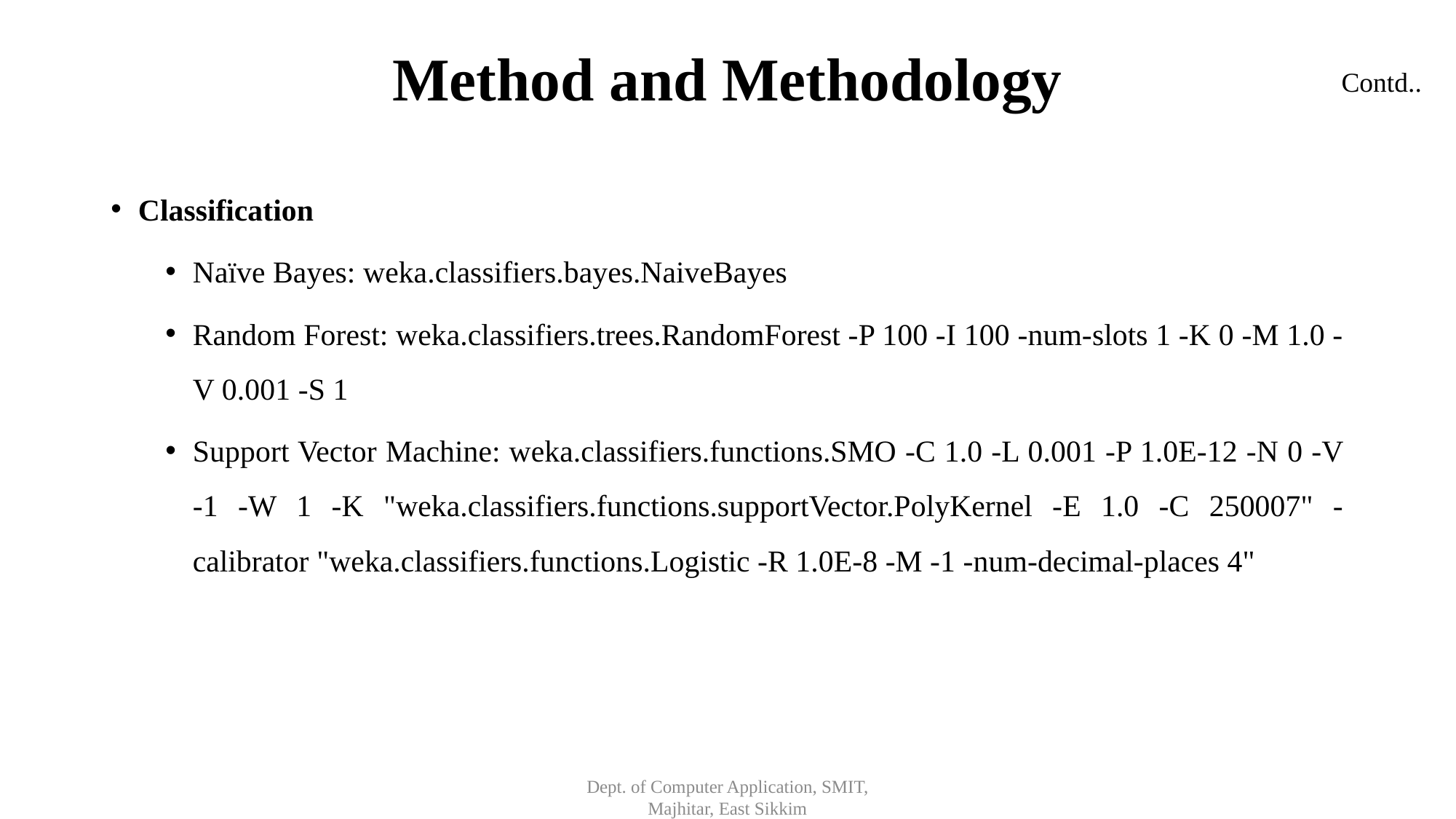

# Method and Methodology
Contd..
Classification
Naïve Bayes: weka.classifiers.bayes.NaiveBayes
Random Forest: weka.classifiers.trees.RandomForest -P 100 -I 100 -num-slots 1 -K 0 -M 1.0 -V 0.001 -S 1
Support Vector Machine: weka.classifiers.functions.SMO -C 1.0 -L 0.001 -P 1.0E-12 -N 0 -V -1 -W 1 -K "weka.classifiers.functions.supportVector.PolyKernel -E 1.0 -C 250007" -calibrator "weka.classifiers.functions.Logistic -R 1.0E-8 -M -1 -num-decimal-places 4"

Dept. of Computer Application, SMIT, Majhitar, East Sikkim